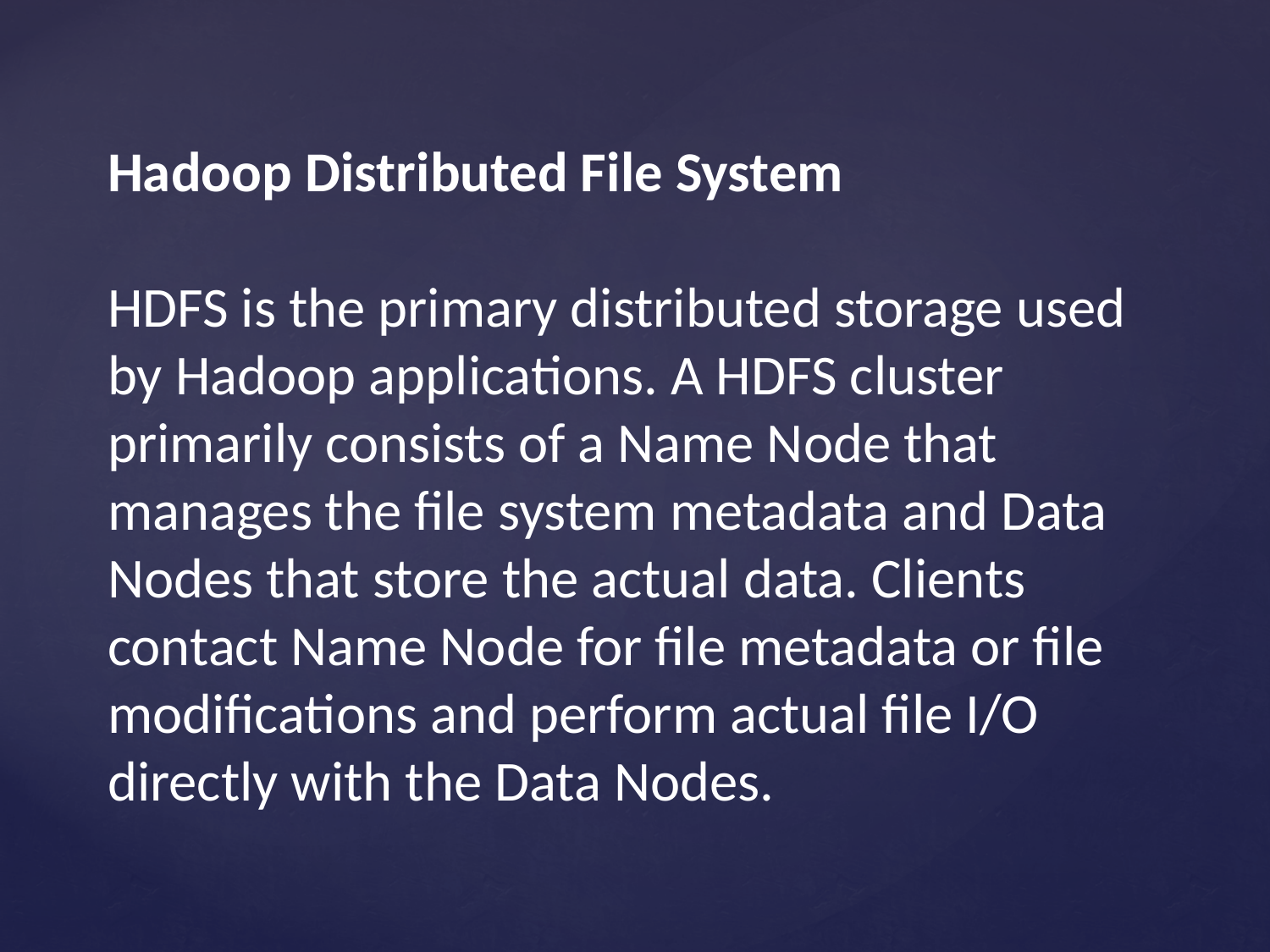

# Hadoop Distributed File System HDFS is the primary distributed storage used by Hadoop applications. A HDFS cluster primarily consists of a Name Node that manages the file system metadata and Data Nodes that store the actual data. Clients contact Name Node for file metadata or file modifications and perform actual file I/O directly with the Data Nodes.